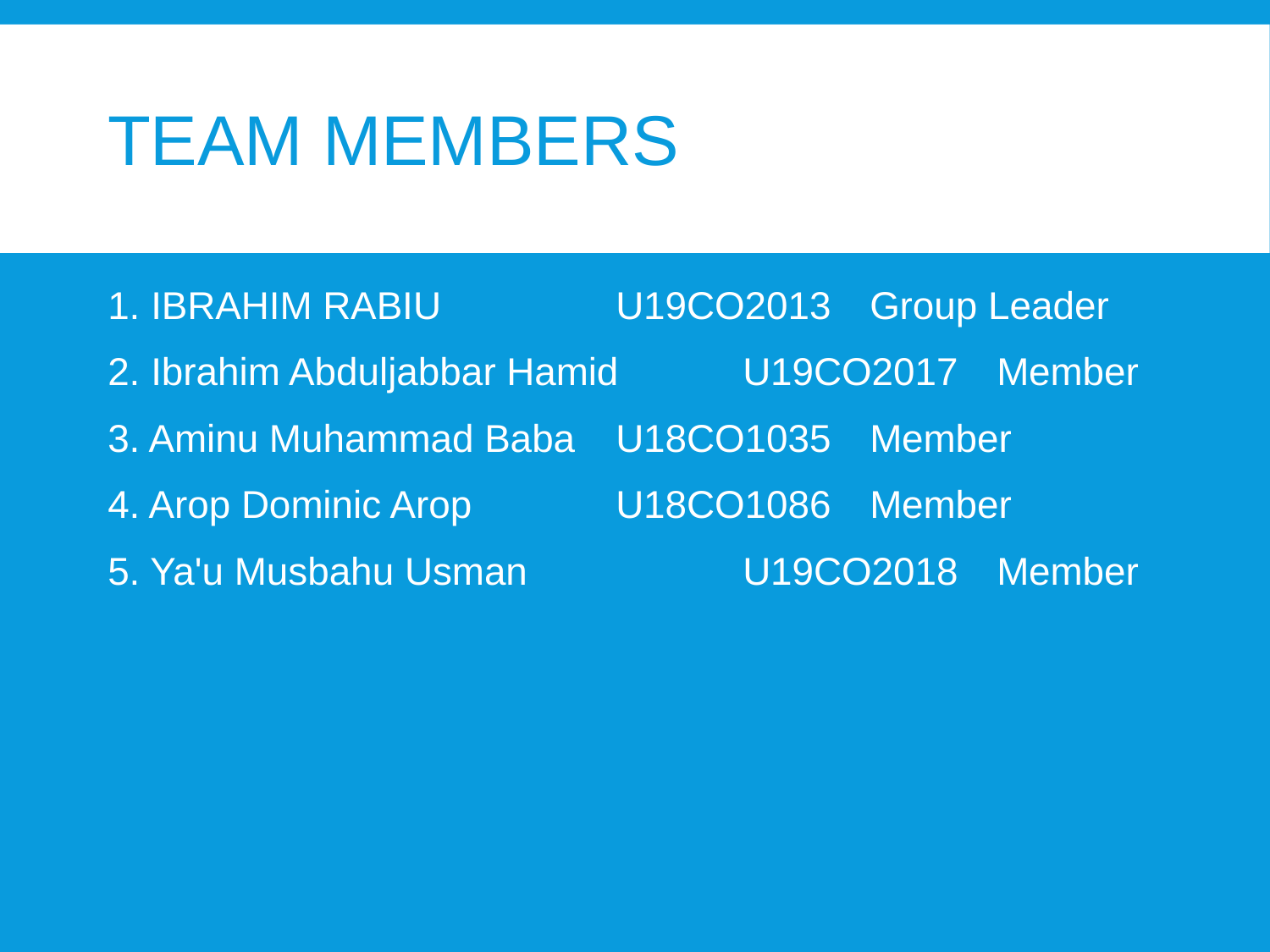

# Team Members
1. IBRAHIM RABIU 		U19CO2013	Group Leader
2. Ibrahim Abduljabbar Hamid	U19CO2017	Member
3. Aminu Muhammad Baba	U18CO1035	Member
4. Arop Dominic Arop		U18CO1086	Member
5. Ya'u Musbahu Usman		U19CO2018	Member